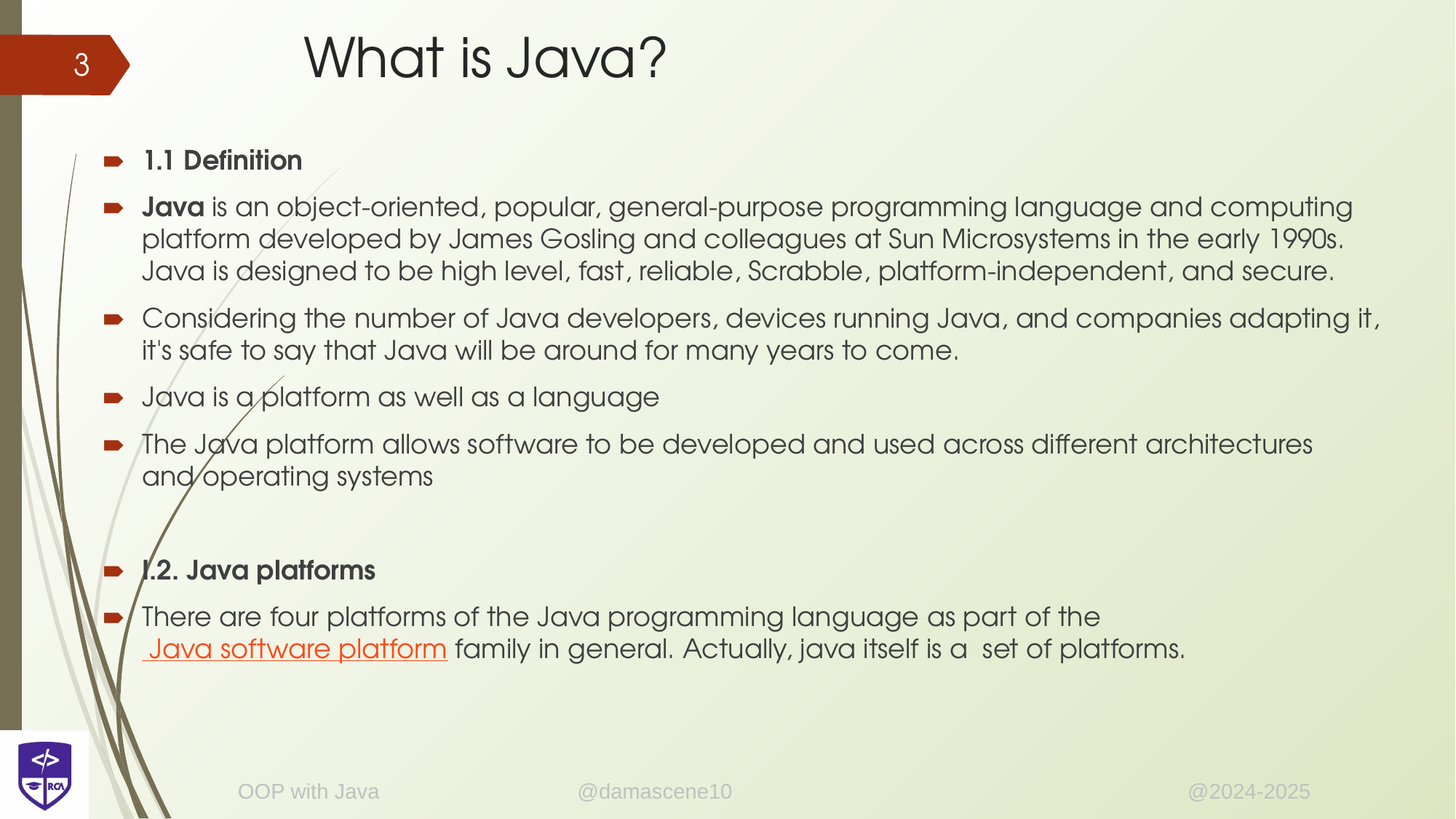

# What is Java?
3
1.1 Definition
Java is an object-oriented, popular, general-purpose programming language and computing platform developed by James Gosling and colleagues at Sun Microsystems in the early 1990s. Java is designed to be high level, fast, reliable, Scrabble, platform-independent, and secure.
Considering the number of Java developers, devices running Java, and companies adapting it, it's safe to say that Java will be around for many years to come.
Java is a platform as well as a language
The Java platform allows software to be developed and used across different architectures
and operating systems

I.2. Java platforms
There are four platforms of the Java programming language as part of the Java software platform family in general. Actually, java itself is a  set of platforms.